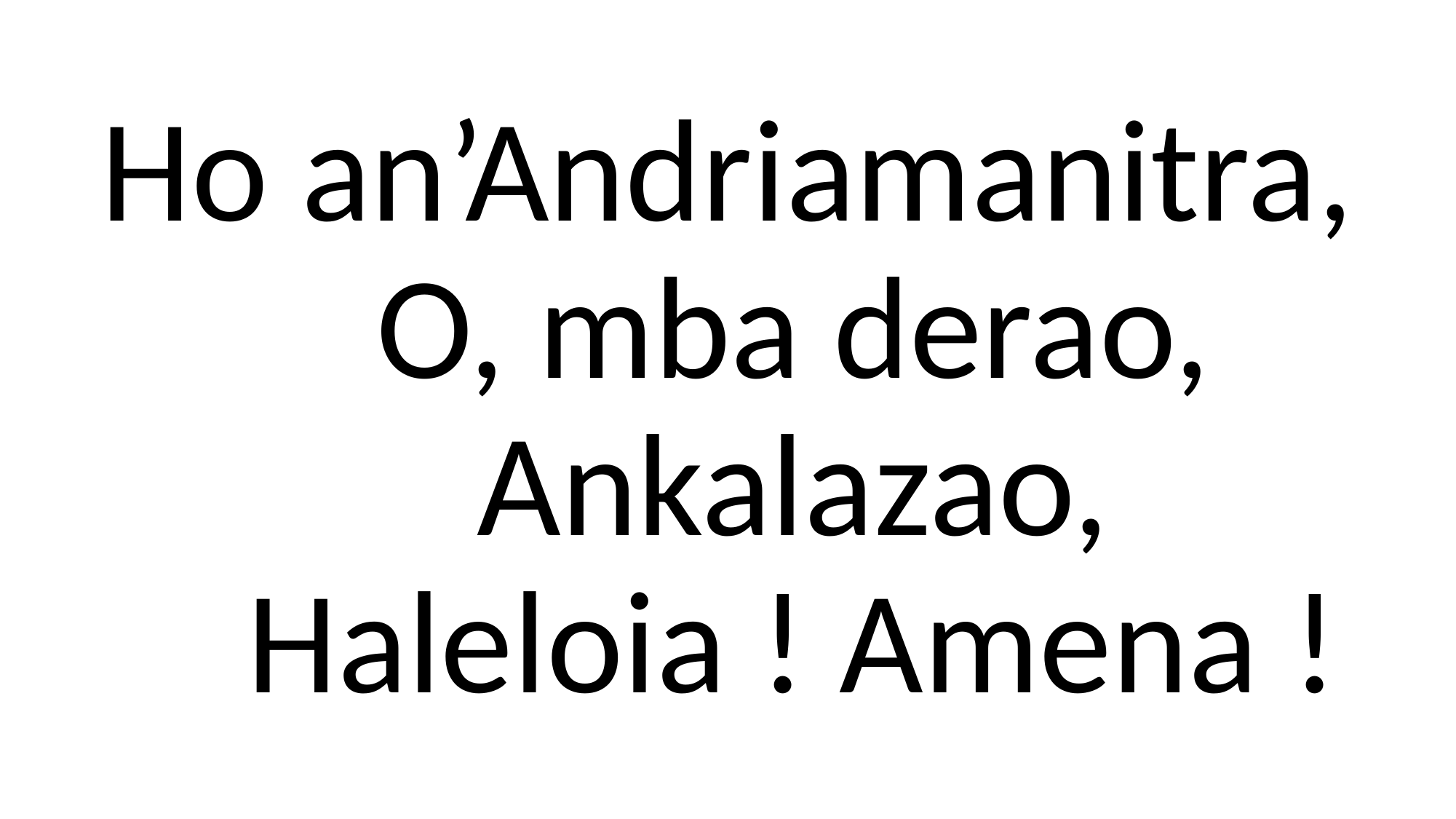

# Ho an’Andriamanitra, O, mba derao, Ankalazao, Haleloia ! Amena !